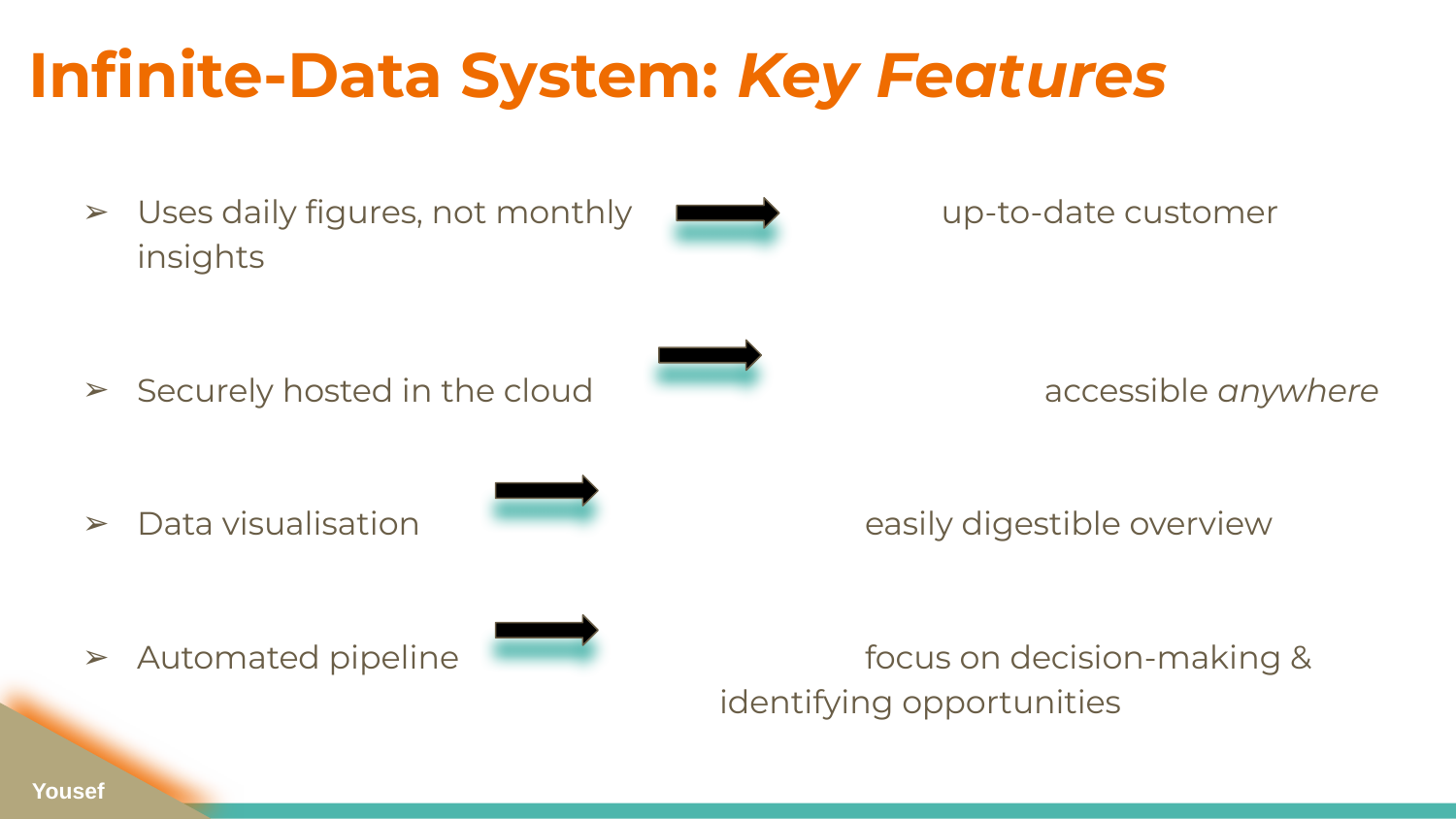

# Infinite-Data System: Key Features

Uses daily figures, not monthly 		         up-to-date customer insights

Securely hosted in the cloud 		 	    accessible anywhere

Data visualisation 			easily digestible overview

Automated pipeline 			focus on decision-making &
identifying opportunities

Yousef